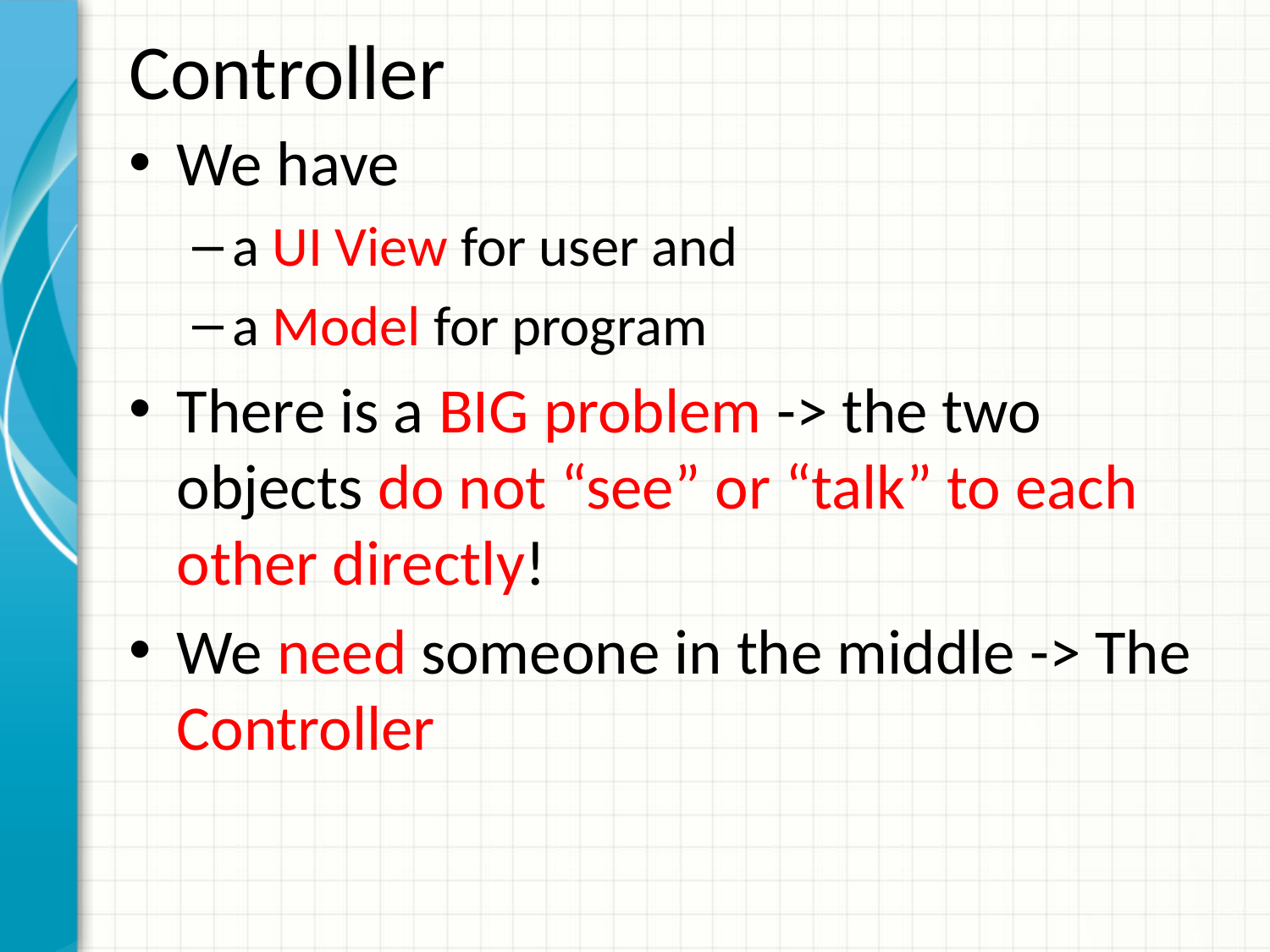

# Controller
We have
a UI View for user and
a Model for program
There is a BIG problem -> the two objects do not “see” or “talk” to each other directly!
We need someone in the middle -> The Controller